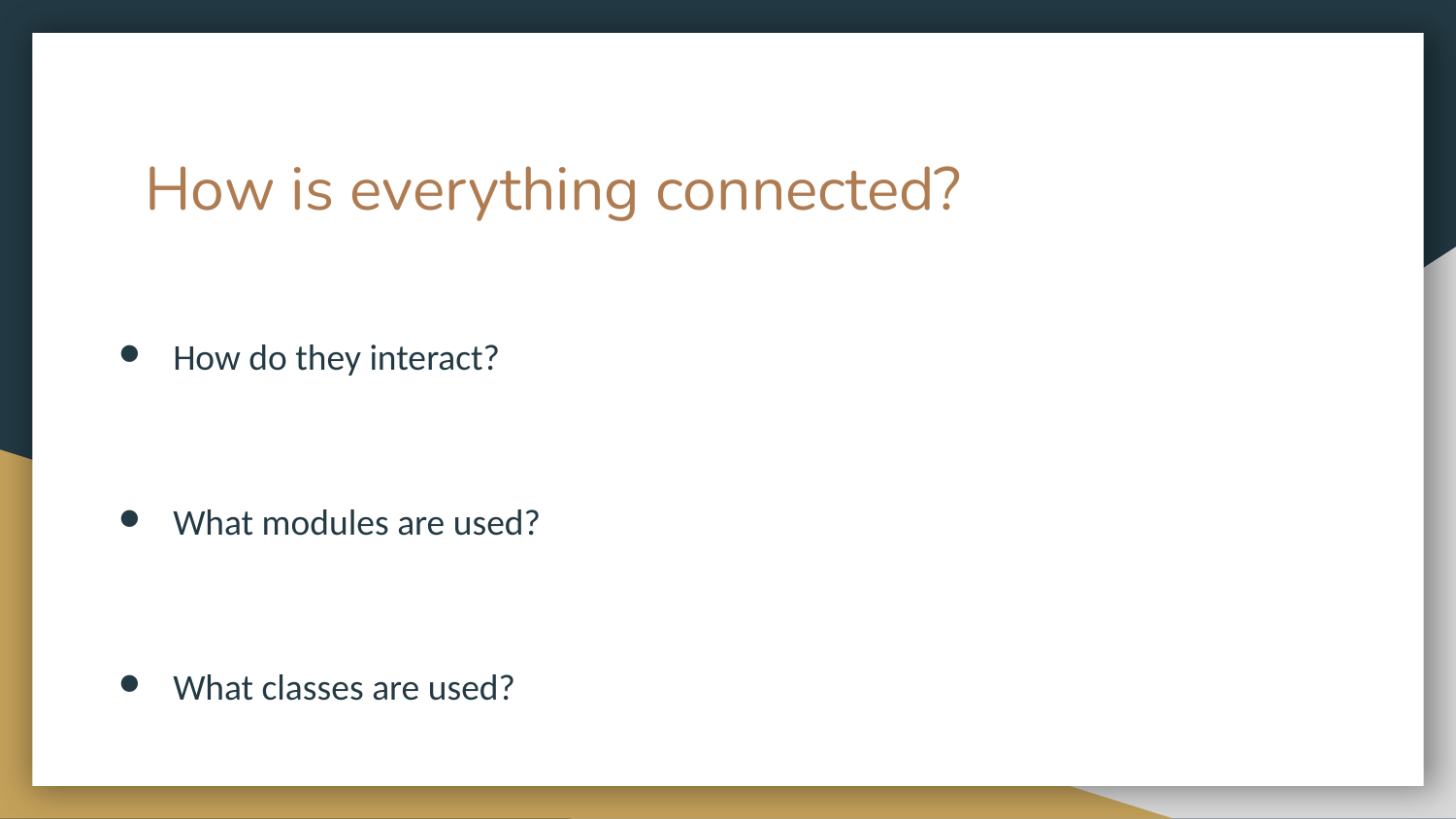

# How is everything connected?
How do they interact?

What modules are used?

What classes are used?